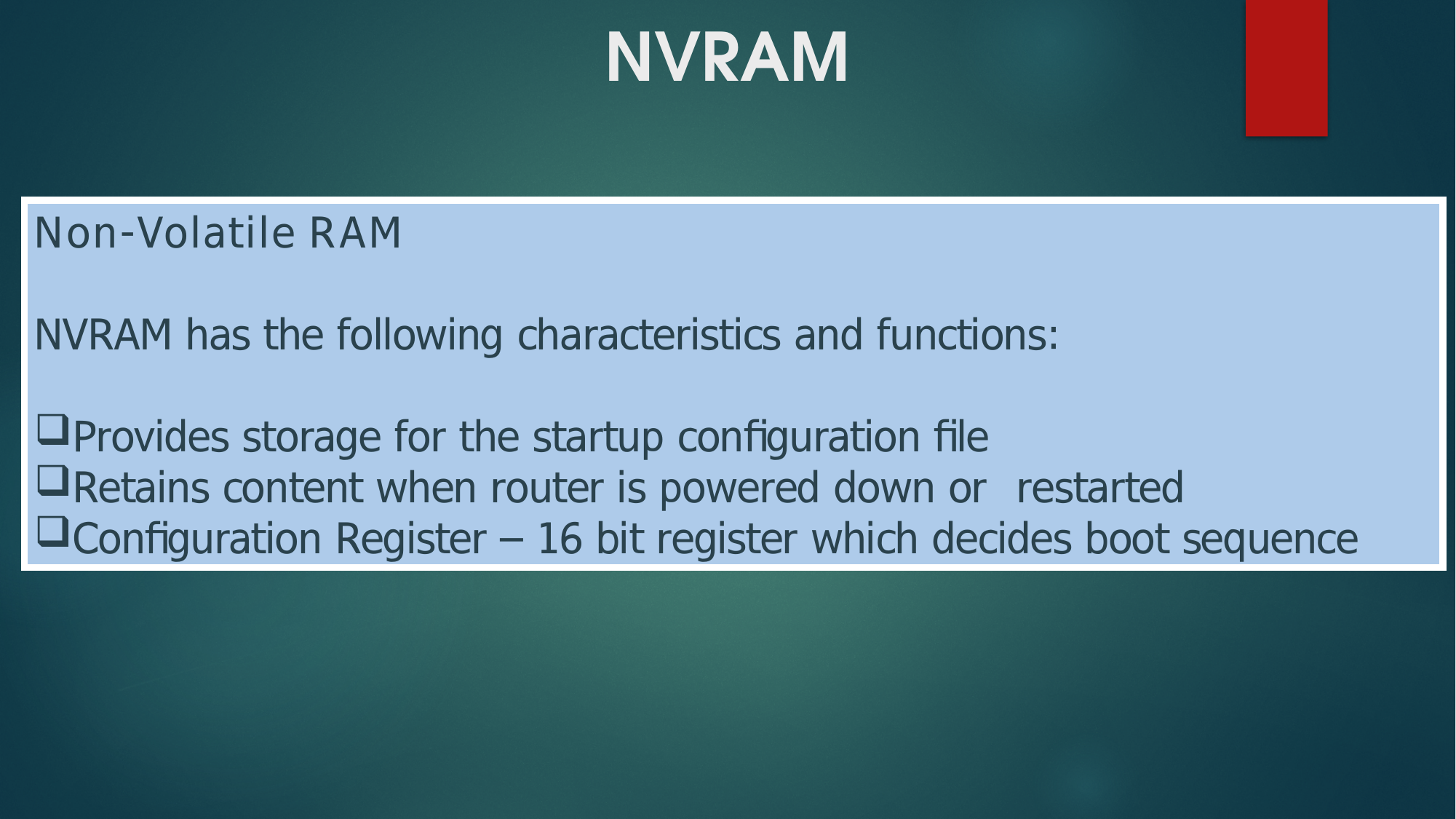

# NVRAM
Non-Volatile RAM

NVRAM has the following characteristics and functions:

Provides storage for the startup configuration file
Retains content when router is powered down or 	restarted
Configuration Register – 16 bit register which decides boot sequence